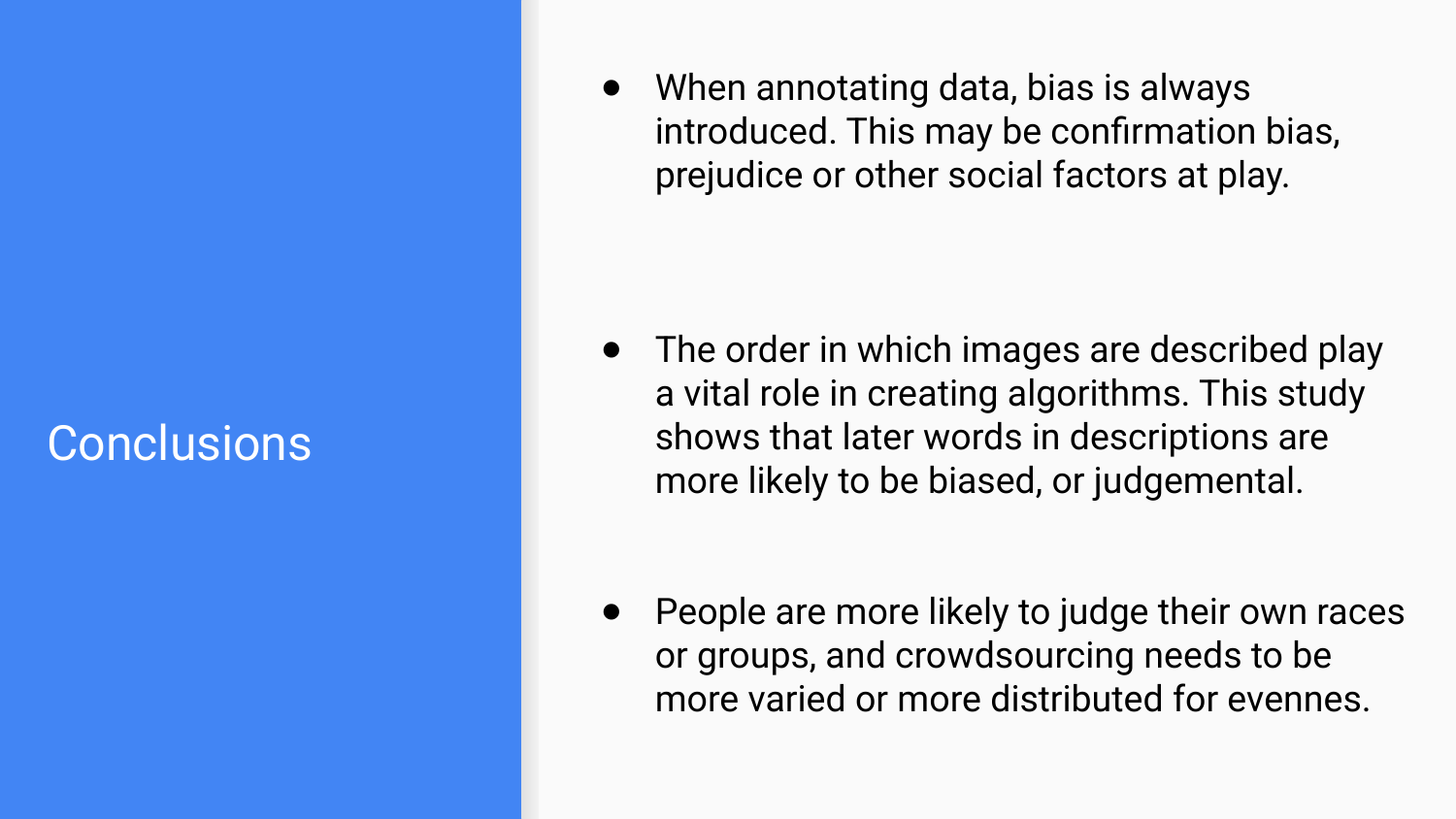

When annotating data, bias is always introduced. This may be confirmation bias, prejudice or other social factors at play.

The order in which images are described play a vital role in creating algorithms. This study shows that later words in descriptions are more likely to be biased, or judgemental.

People are more likely to judge their own races or groups, and crowdsourcing needs to be more varied or more distributed for evennes.
# Conclusions